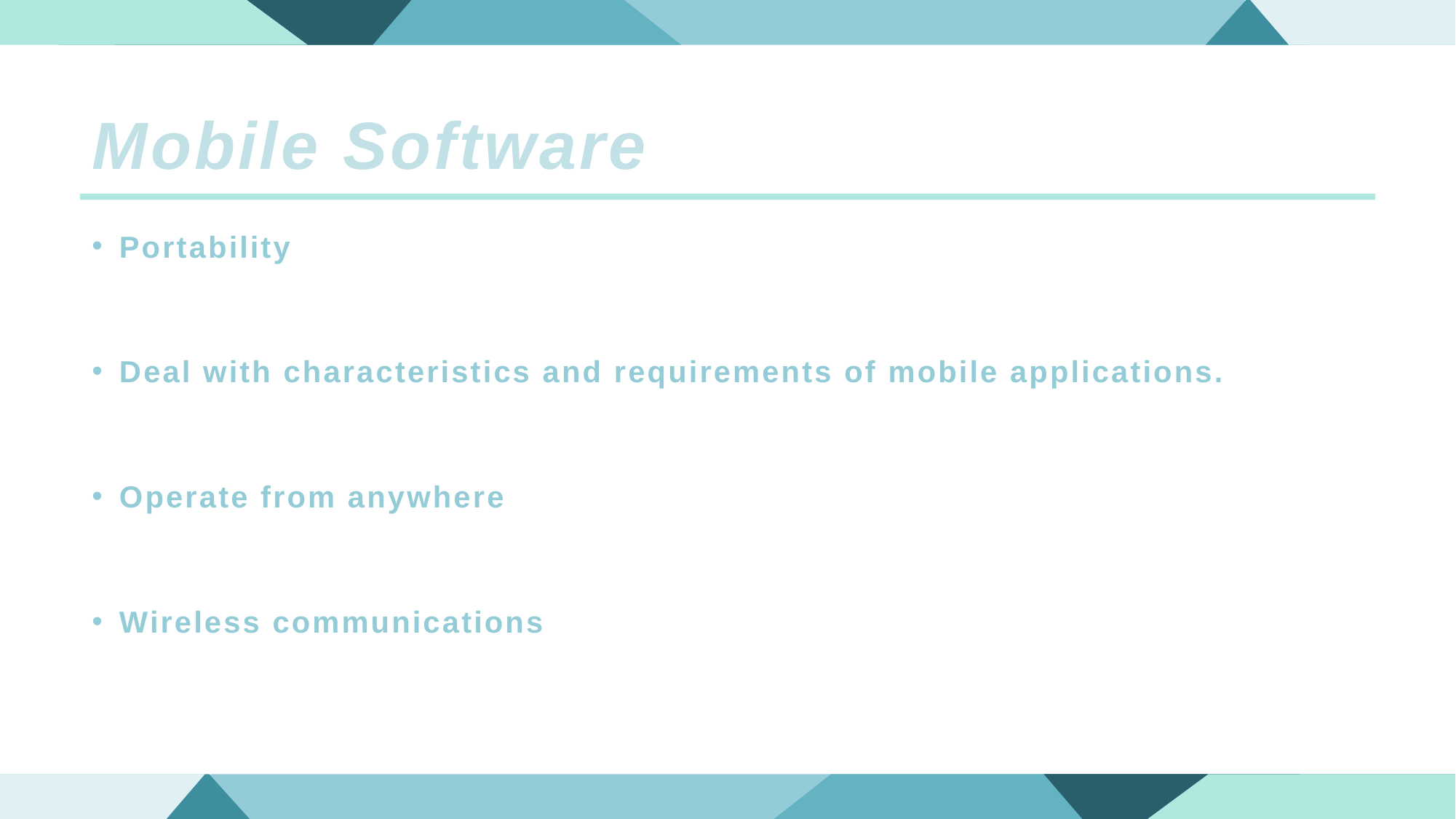

# Mobile Software
Portability

Deal with characteristics and requirements of mobile applications.

Operate from anywhere

Wireless communications